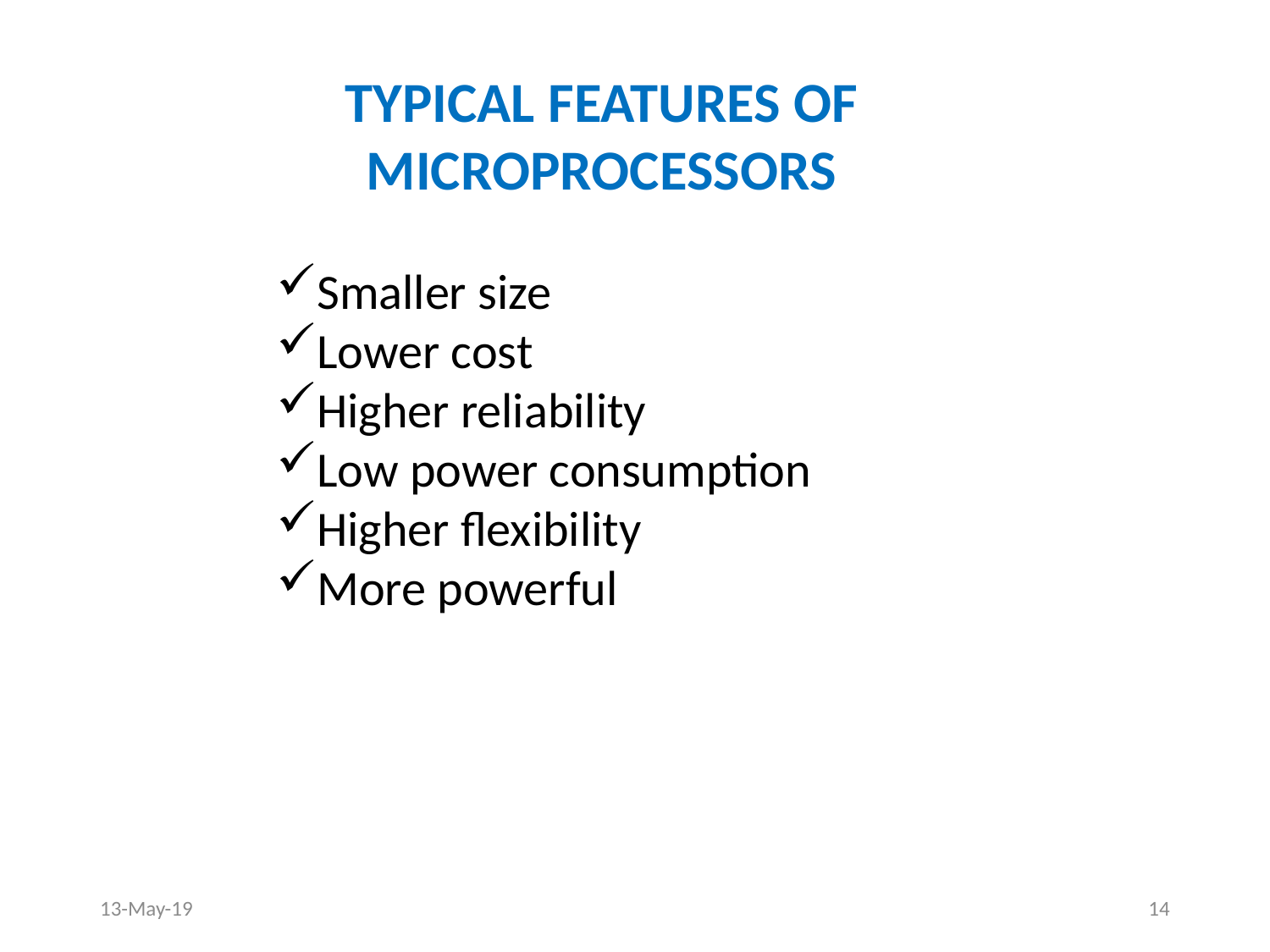

Typical Features of Microprocessors
Smaller size
Lower cost
Higher reliability
Low power consumption
Higher flexibility
More powerful
13-May-19
14